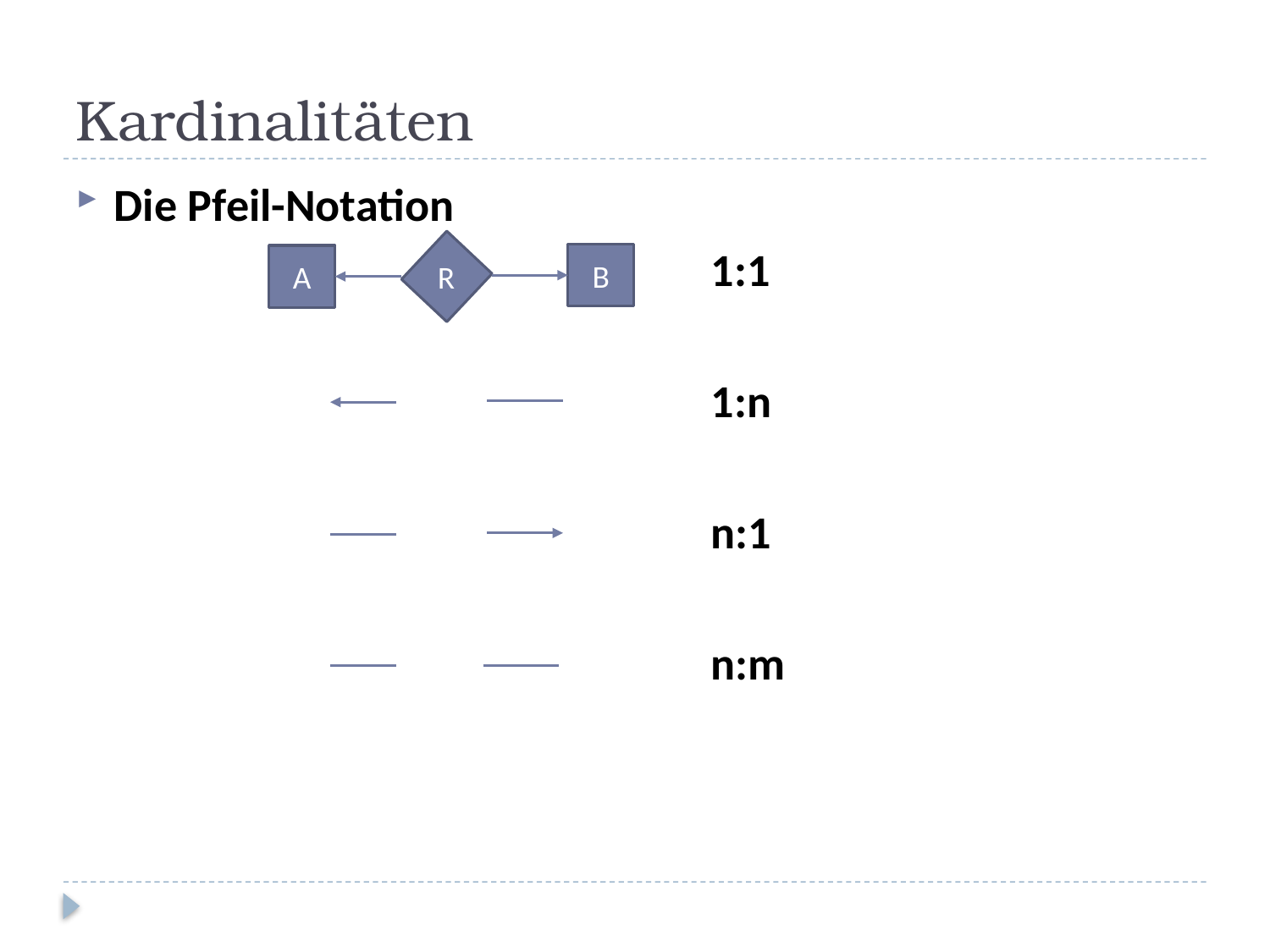

# Kardinalitäten
Die Pfeil-Notation
					1:1

					1:n

					n:1

					n:m
B

A
R